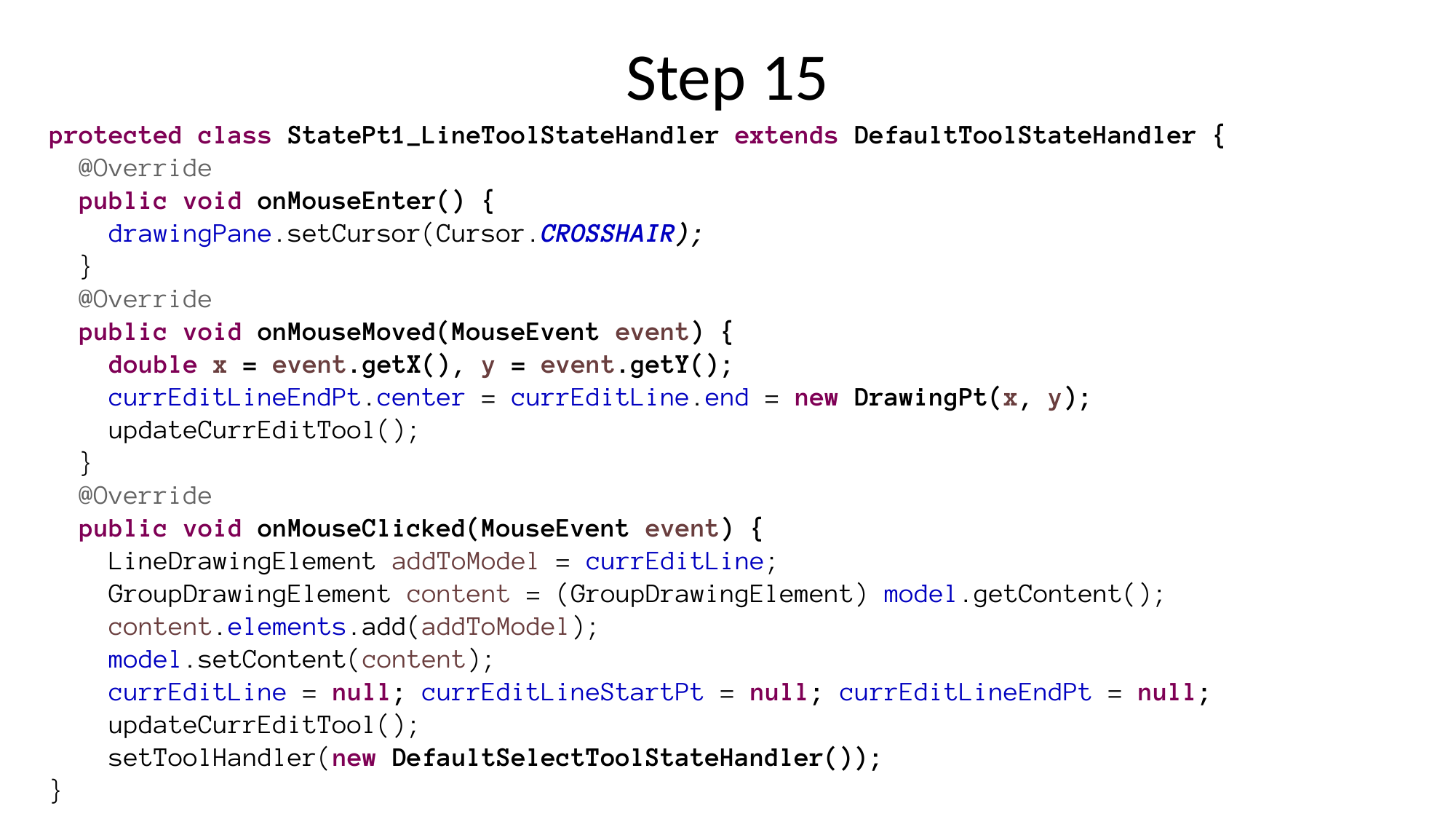

# Step 15

protected class StatePt1_LineToolStateHandler extends DefaultToolStateHandler {
  @Override
  public void onMouseEnter() {
    drawingPane.setCursor(Cursor.CROSSHAIR);
  }
  @Override
  public void onMouseMoved(MouseEvent event) {
    double x = event.getX(), y = event.getY();
    currEditLineEndPt.center = currEditLine.end = new DrawingPt(x, y);
    updateCurrEditTool();
  }
  @Override
  public void onMouseClicked(MouseEvent event) {
    LineDrawingElement addToModel = currEditLine;
    GroupDrawingElement content = (GroupDrawingElement) model.getContent();
    content.elements.add(addToModel);
    model.setContent(content);
    currEditLine = null; currEditLineStartPt = null; currEditLineEndPt = null;
    updateCurrEditTool();
    setToolHandler(new DefaultSelectToolStateHandler());
}